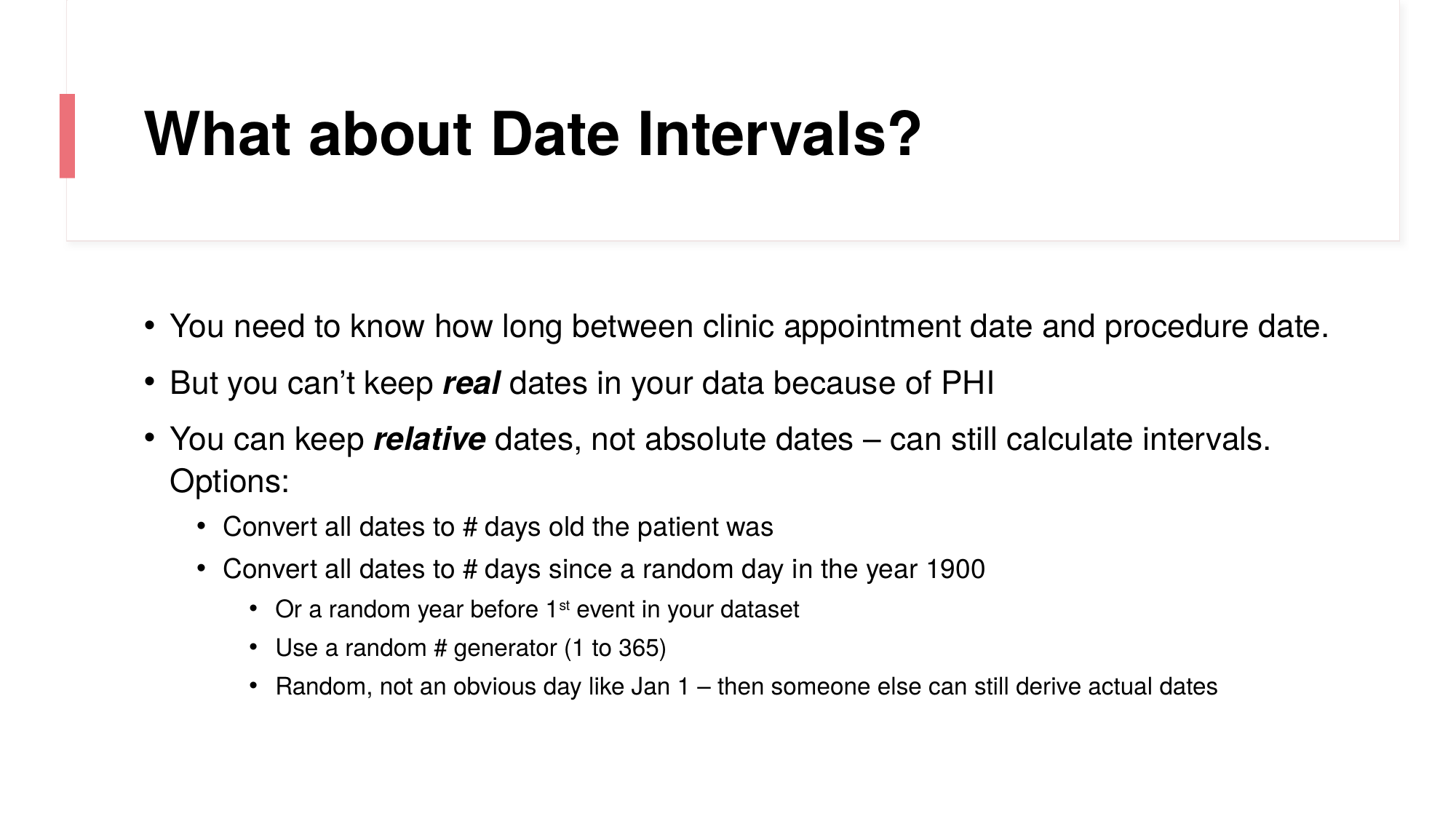

# What about Date Intervals?
You need to know how long between clinic appointment date and procedure date.
But you can’t keep real dates in your data because of PHI
You can keep relative dates, not absolute dates – can still calculate intervals. Options:
Convert all dates to # days old the patient was
Convert all dates to # days since a random day in the year 1900
Or a random year before 1st event in your dataset
Use a random # generator (1 to 365)
Random, not an obvious day like Jan 1 – then someone else can still derive actual dates